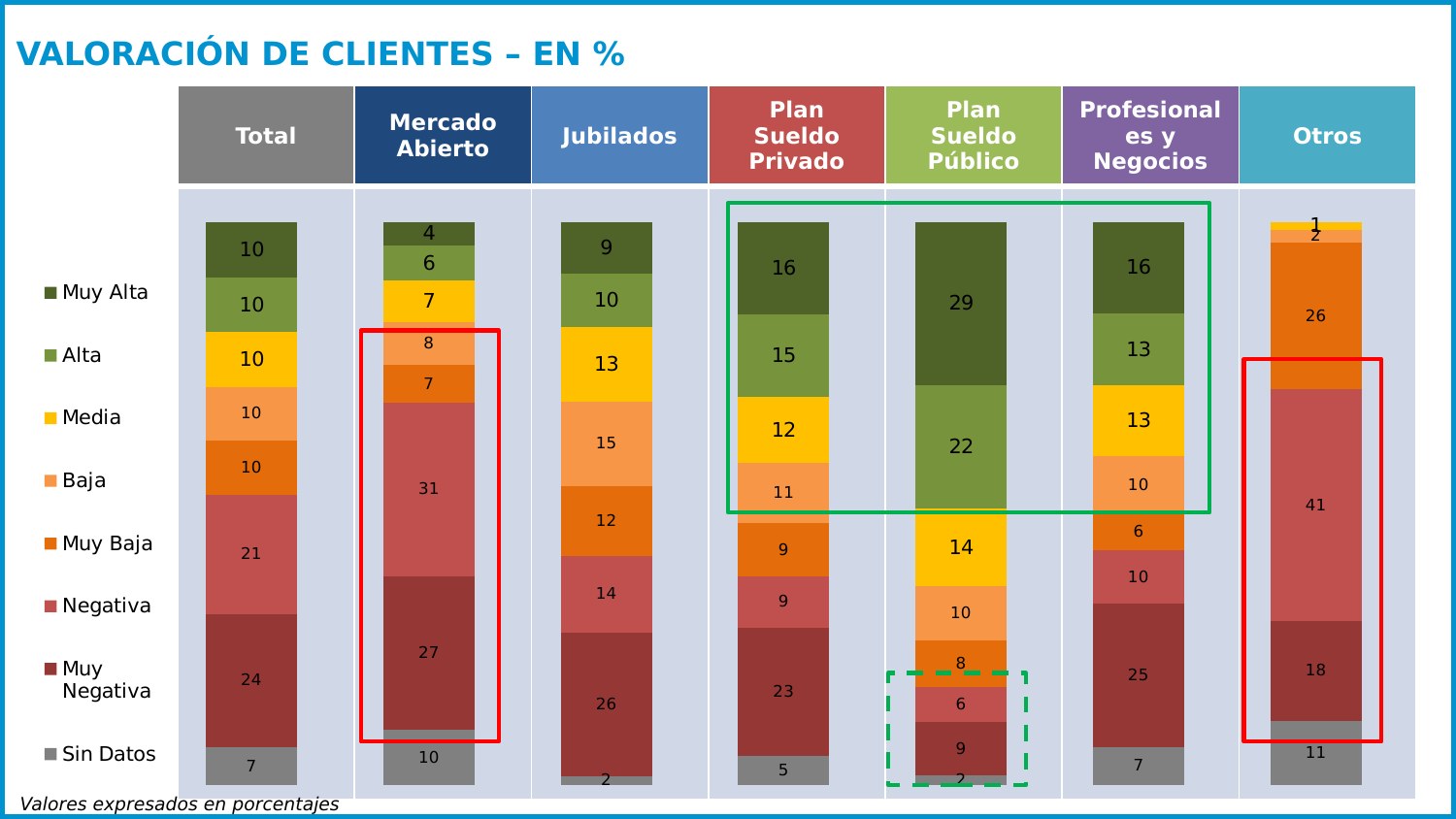

# VALORACIÓN DE CLIENTES – EN %
| Total | Mercado Abierto | Jubilados | Plan Sueldo Privado | Plan Sueldo Público | Profesionales y Negocios | Otros |
| --- | --- | --- | --- | --- | --- | --- |
|  |  |  |  |  |  |  |

### Chart

| Category | Sin Datos | Muy Negativa | Negativa | Muy Baja | Baja | Media | Alta | Muy Alta |
|---|---|---|---|---|---|---|---|---|
| Total | 6.63 | 23.759999999999998 | 21.08 | 9.639999999999999 | 9.58 | 9.68 | 9.71 | 9.92 |
| MERCADO ABIERTO | 9.780000000000001 | 27.2 | 30.939999999999998 | 6.6 | 7.7 | 7.31 | 6.3 | 4.159999999999999 |
| JUBILADOS | 1.53 | 25.58 | 13.5 | 12.47 | 15.06 | 13.11 | 9.58 | 9.18 |
| PLAN SUELDO PRIVADO | 5.21 | 22.73 | 9.11 | 9.370000000000003 | 10.709999999999999 | 11.719999999999999 | 14.7 | 16.439999999999998 |
| PLAN SUELDO PUBLICO | 1.71 | 9.43 | 6.2 | 8.290000000000001 | 9.719999999999999 | 13.709999999999999 | 21.9 | 29.04 |
| PROFESIONALES Y NEGOCIOS | 6.76 | 25.37 | 9.58 | 6.33 | 10.27 | 12.66 | 12.729999999999999 | 16.3 |
| OTROS SEGMENTOS ESPECIALES | 11.38 | 17.630000000000003 | 41.03 | 26.02 | 2.28 | 1.4 | None | None |

33
Valores expresados en porcentajes